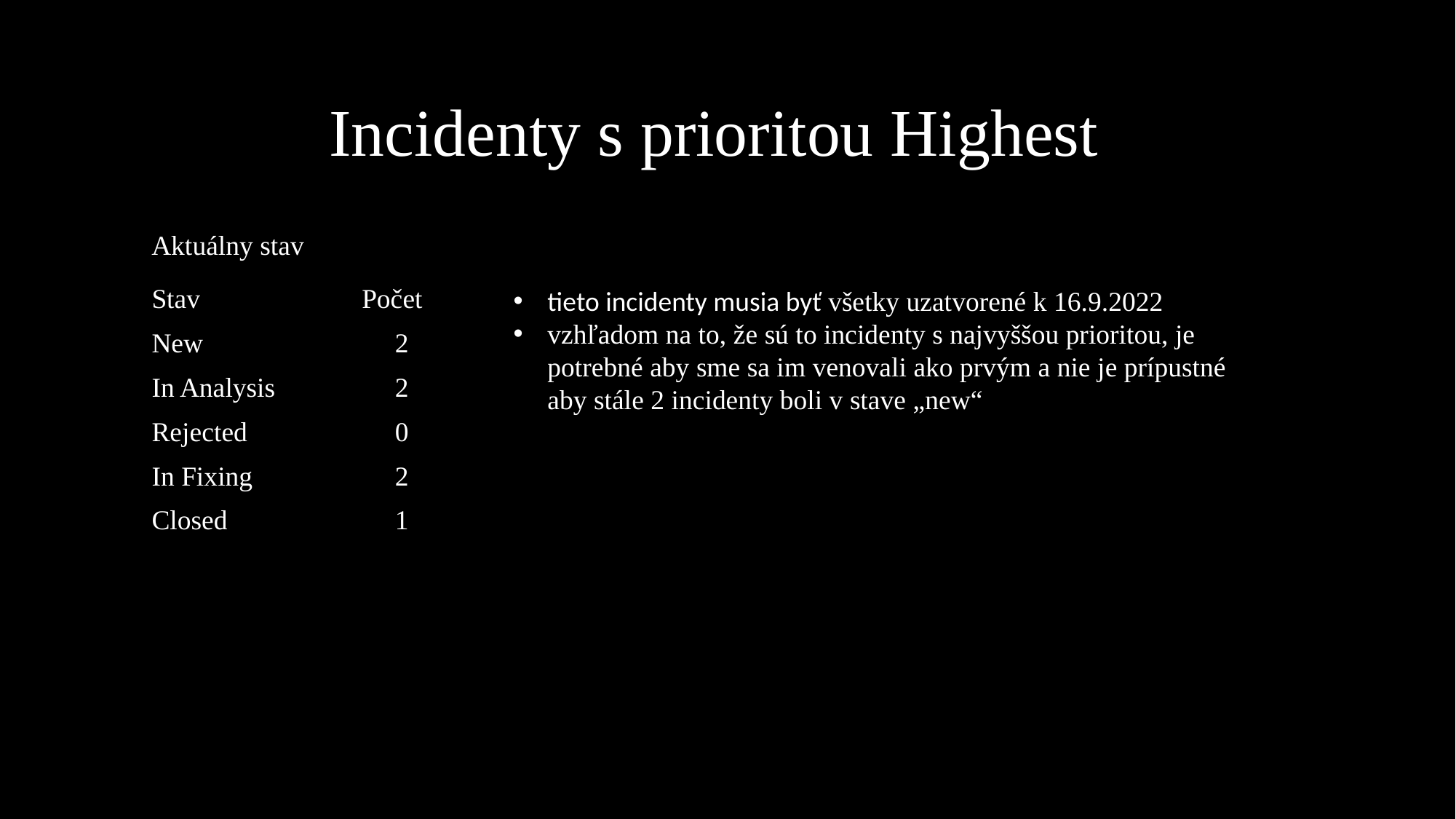

# Incidenty s prioritou Highest
Aktuálny stav
| Stav | Počet |
| --- | --- |
| New | 2 |
| In Analysis | 2 |
| Rejected | 0 |
| In Fixing | 2 |
| Closed | 1 |
tieto incidenty musia byť všetky uzatvorené k 16.9.2022
vzhľadom na to, že sú to incidenty s najvyššou prioritou, je potrebné aby sme sa im venovali ako prvým a nie je prípustné aby stále 2 incidenty boli v stave „new“